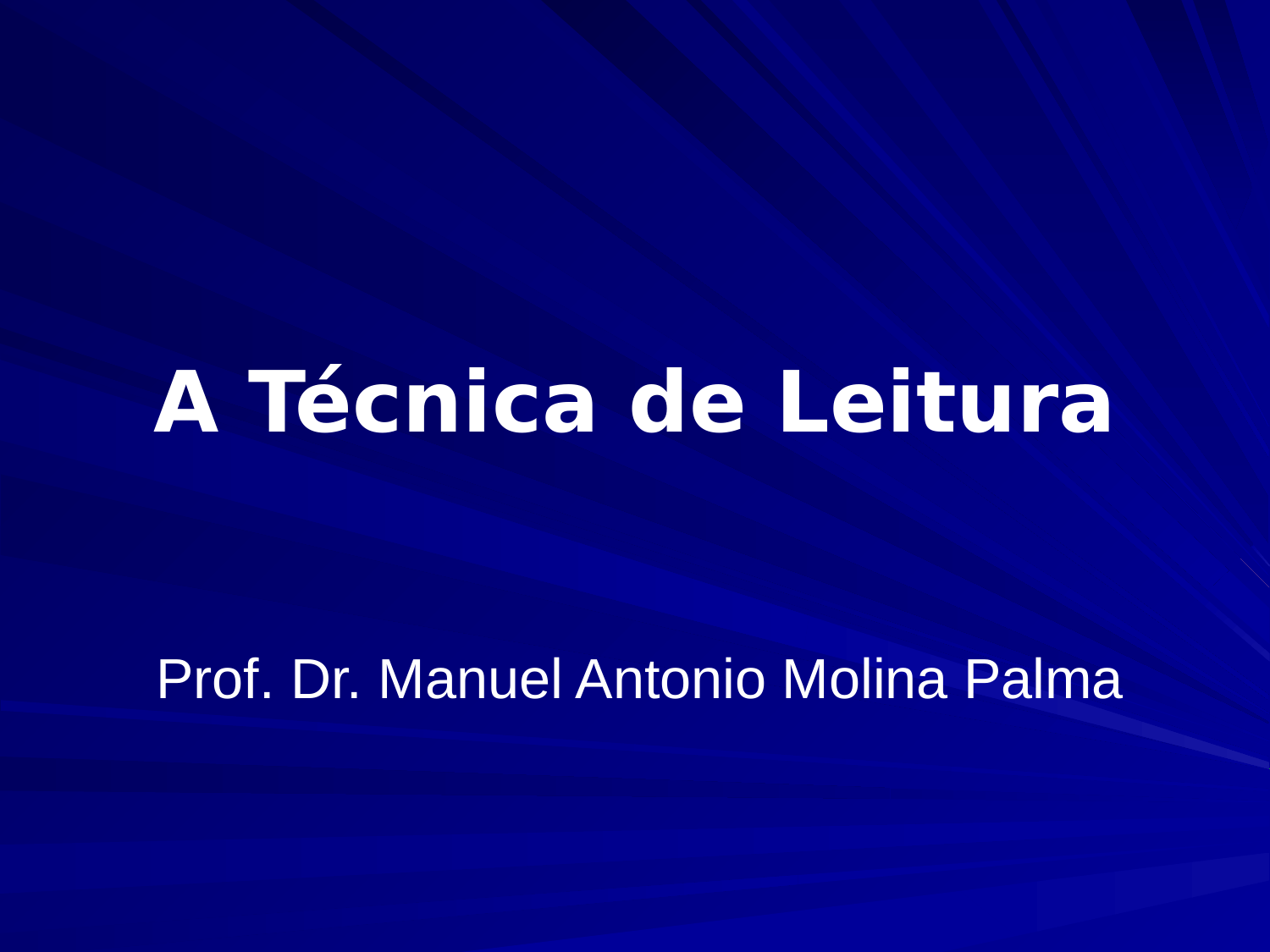

# A Técnica de Leitura
Prof. Dr. Manuel Antonio Molina Palma